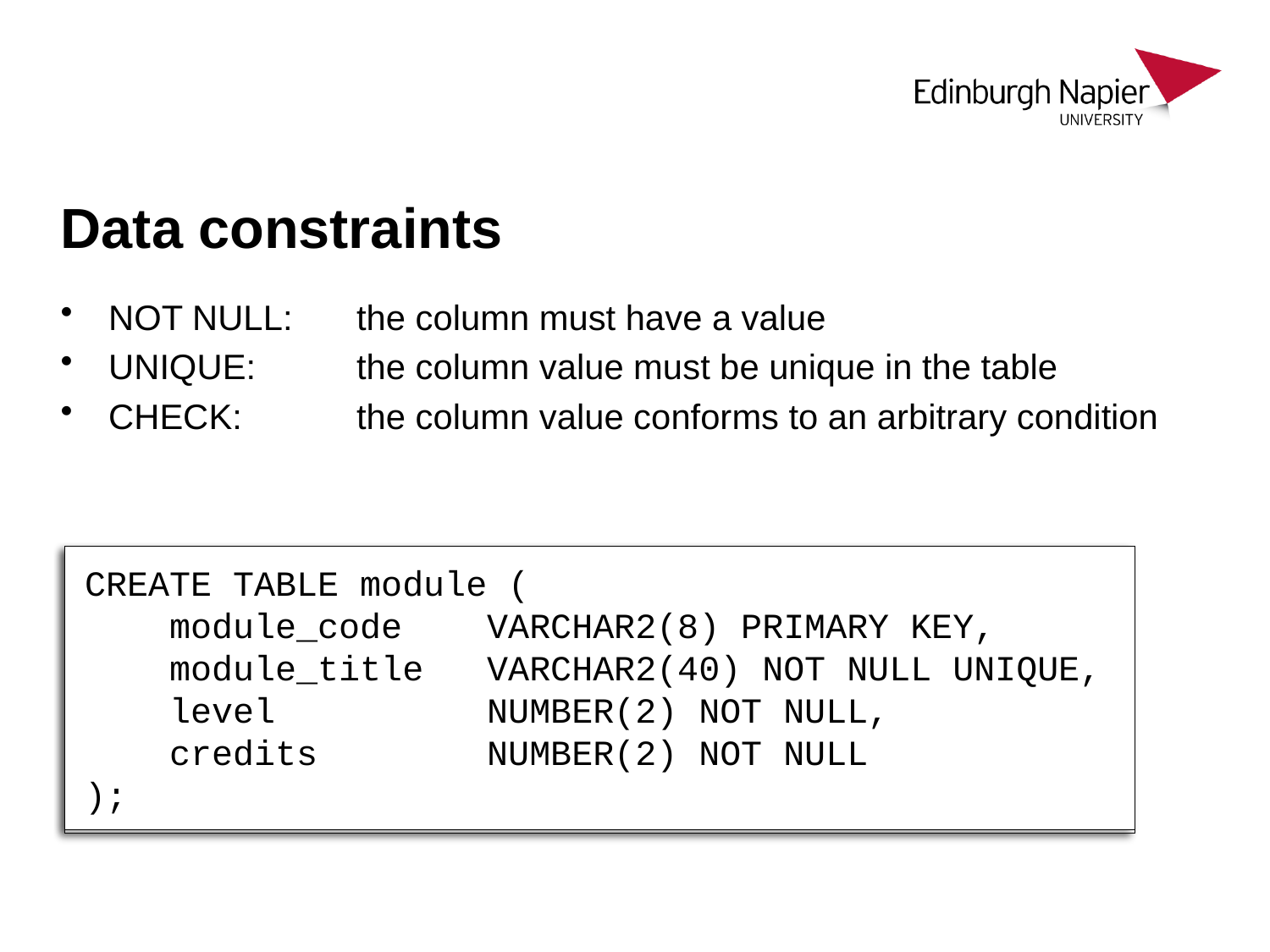

# Data constraints
NOT NULL:	the column must have a value
UNIQUE:	the column value must be unique in the table
CHECK:	the column value conforms to an arbitrary condition

CREATE TABLE module (
    module_code    VARCHAR2(8) PRIMARY KEY,
    module_title   VARCHAR2(40) NOT NULL UNIQUE,
    level          NUMBER(2) NOT NULL,
    credits        NUMBER(2) NOT NULL
);
CREATE TABLE module (
    module_code    VARCHAR2(8) PRIMARY KEY,
    module_title   VARCHAR2(40) NOT NULL,
    level          NUMBER(2) NOT NULL,
    credits        NUMBER(2) NOT NULL
);